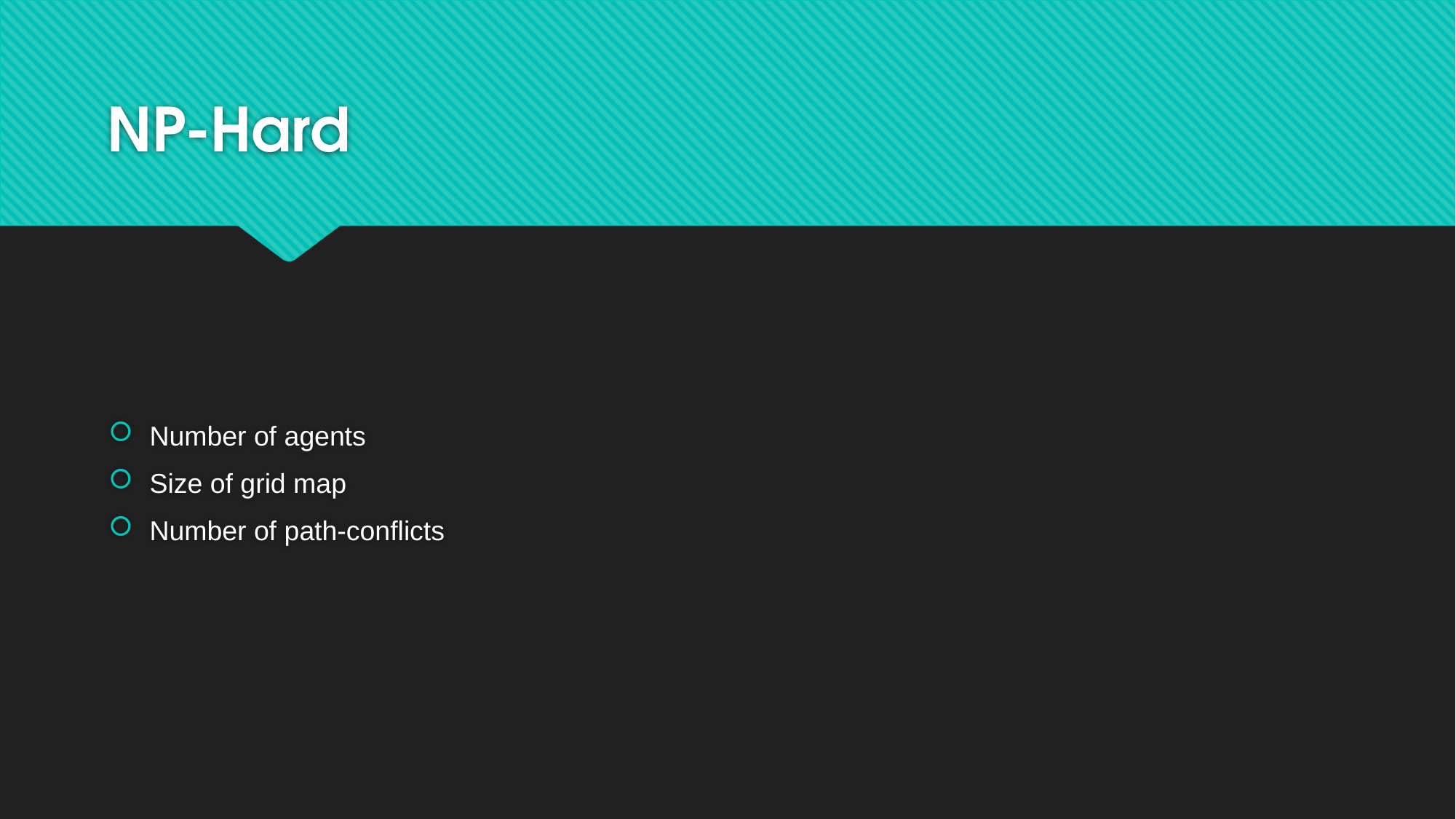

# NP-Hard
Number of agents
Size of grid map
Number of path-conflicts